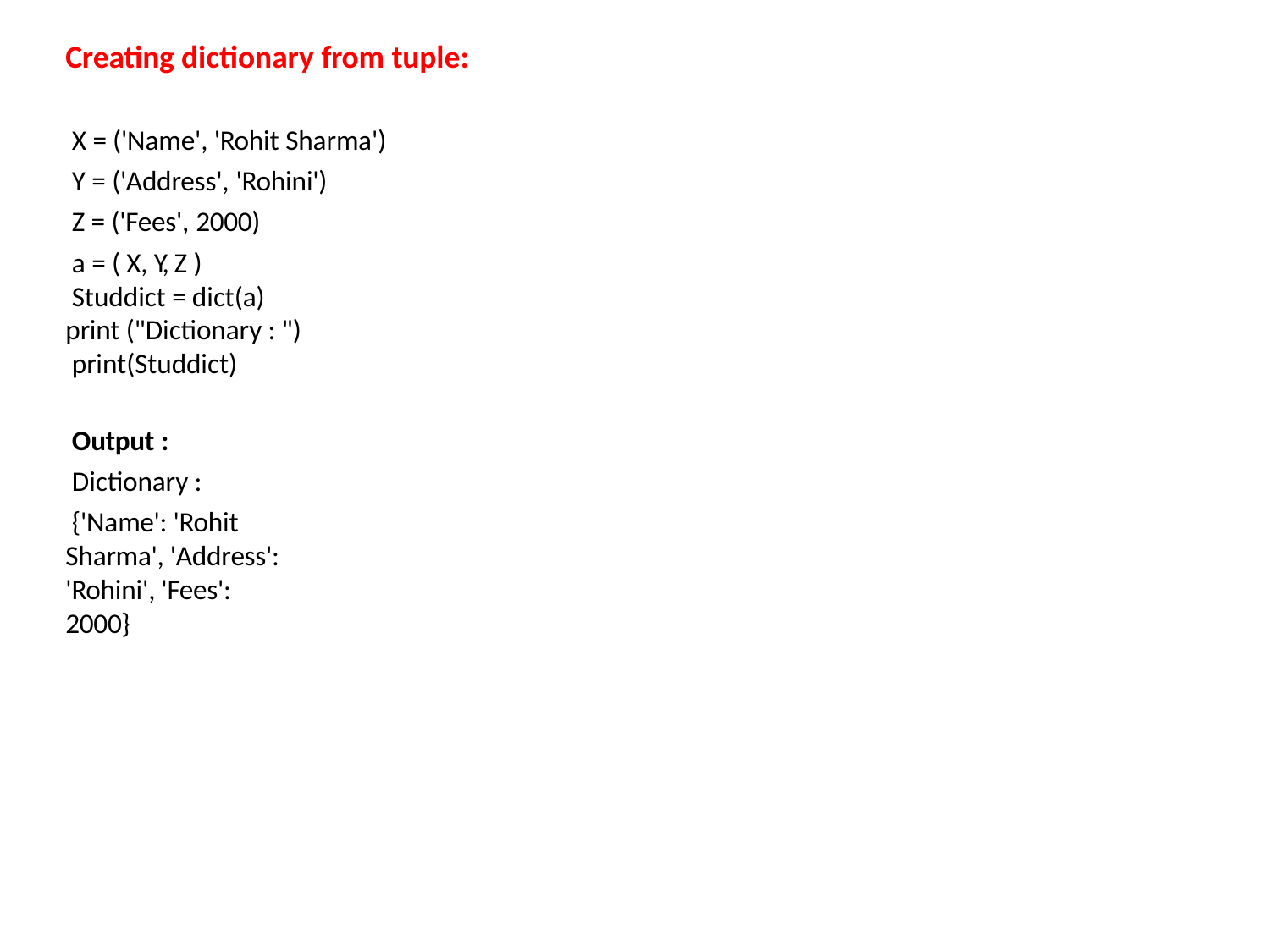

# Creating dictionary from tuple:
X = ('Name', 'Rohit Sharma')  Y = ('Address', 'Rohini')
Z = ('Fees', 2000)
a = ( X, Y, Z )
Studdict = dict(a)  print ("Dictionary : ")  print(Studdict)

Output :
Dictionary :
{'Name': 'Rohit Sharma', 'Address': 'Rohini', 'Fees': 2000}